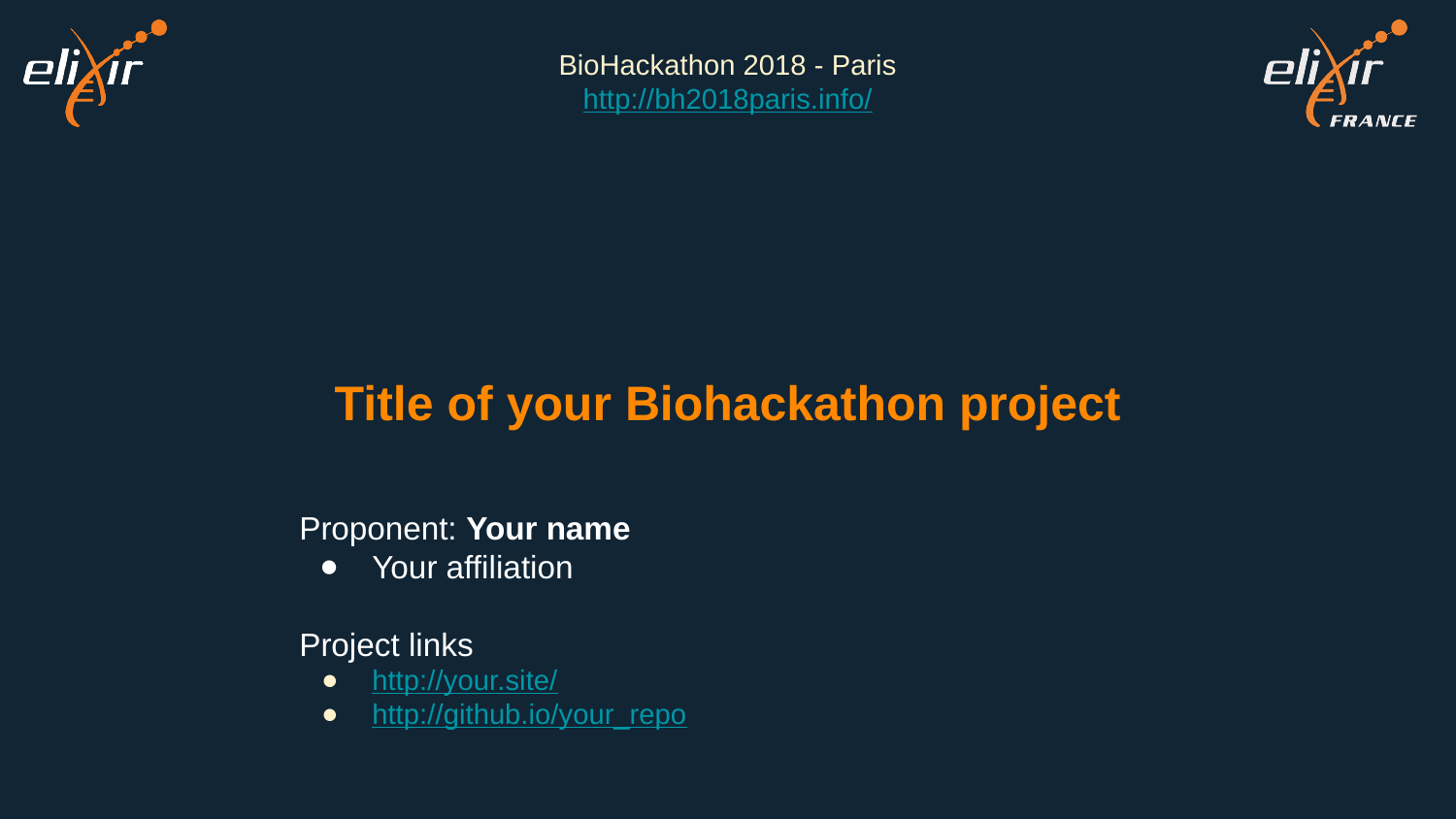

BioHackathon 2018 - Paris
http://bh2018paris.info/
# Title of your Biohackathon project
Proponent: Your name
Your affiliation

Project links
http://your.site/
http://github.io/your_repo